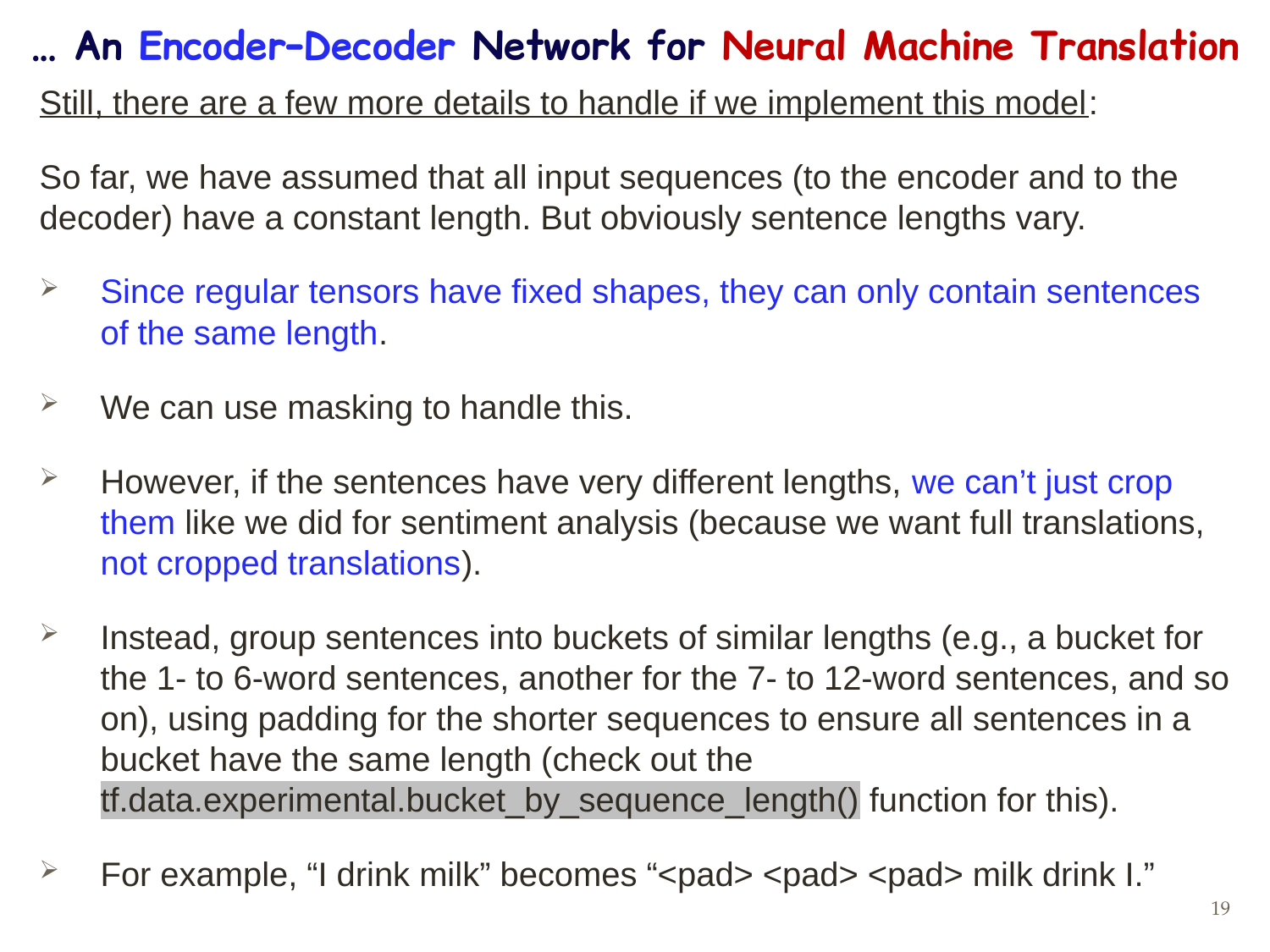

# … An Encoder–Decoder Network for Neural Machine Translation

Still, there are a few more details to handle if we implement this model:
So far, we have assumed that all input sequences (to the encoder and to the decoder) have a constant length. But obviously sentence lengths vary.
Since regular tensors have fixed shapes, they can only contain sentences of the same length.
We can use masking to handle this.
However, if the sentences have very different lengths, we can’t just crop them like we did for sentiment analysis (because we want full translations, not cropped translations).
Instead, group sentences into buckets of similar lengths (e.g., a bucket for the 1- to 6-word sentences, another for the 7- to 12-word sentences, and so on), using padding for the shorter sequences to ensure all sentences in a bucket have the same length (check out the tf.data.experimental.bucket_by_sequence_length() function for this).
For example, “I drink milk” becomes “<pad> <pad> <pad> milk drink I.”
19